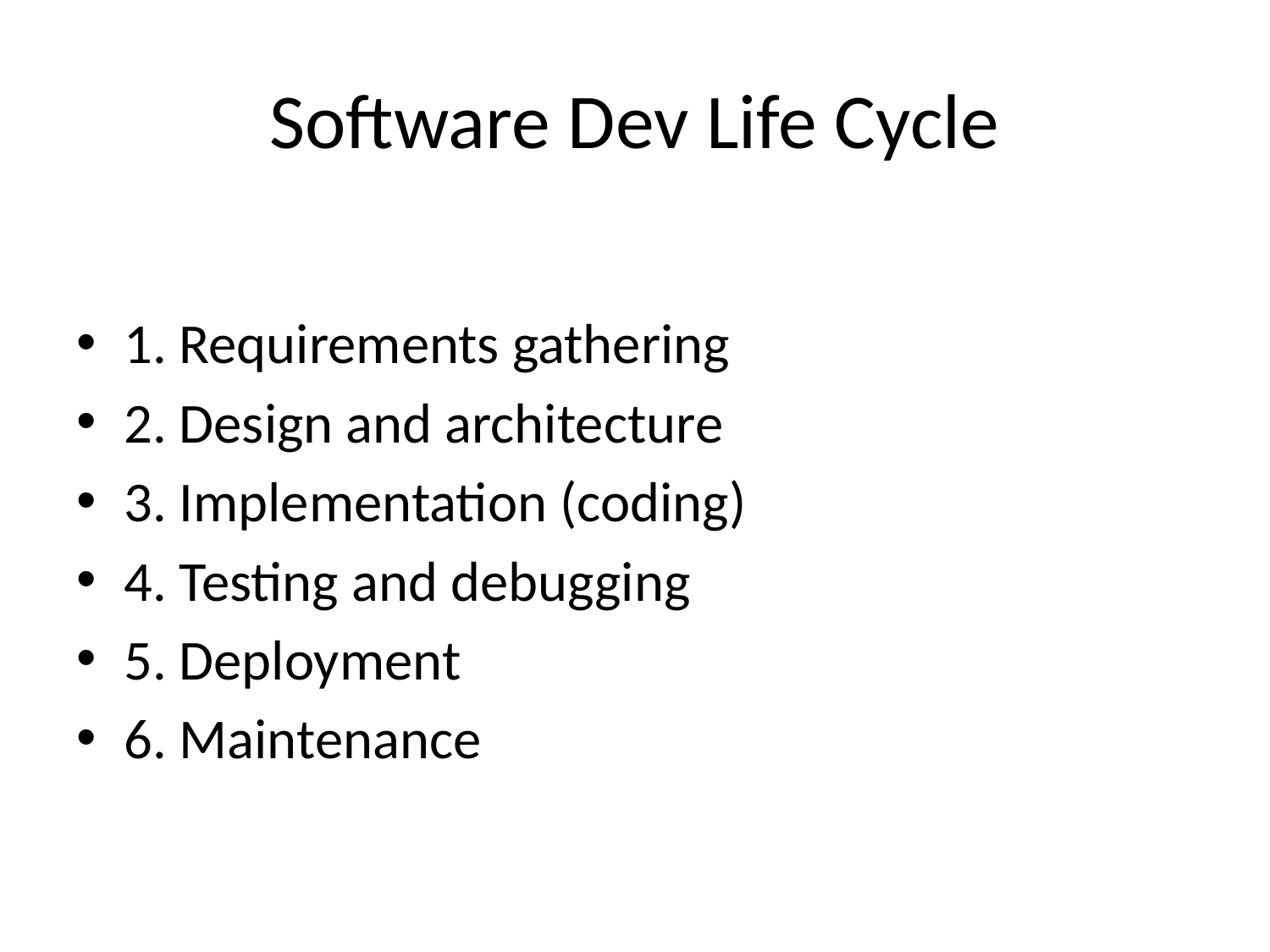

# Software Dev Life Cycle

1. Requirements gathering
2. Design and architecture
3. Implementation (coding)
4. Testing and debugging
5. Deployment
6. Maintenance